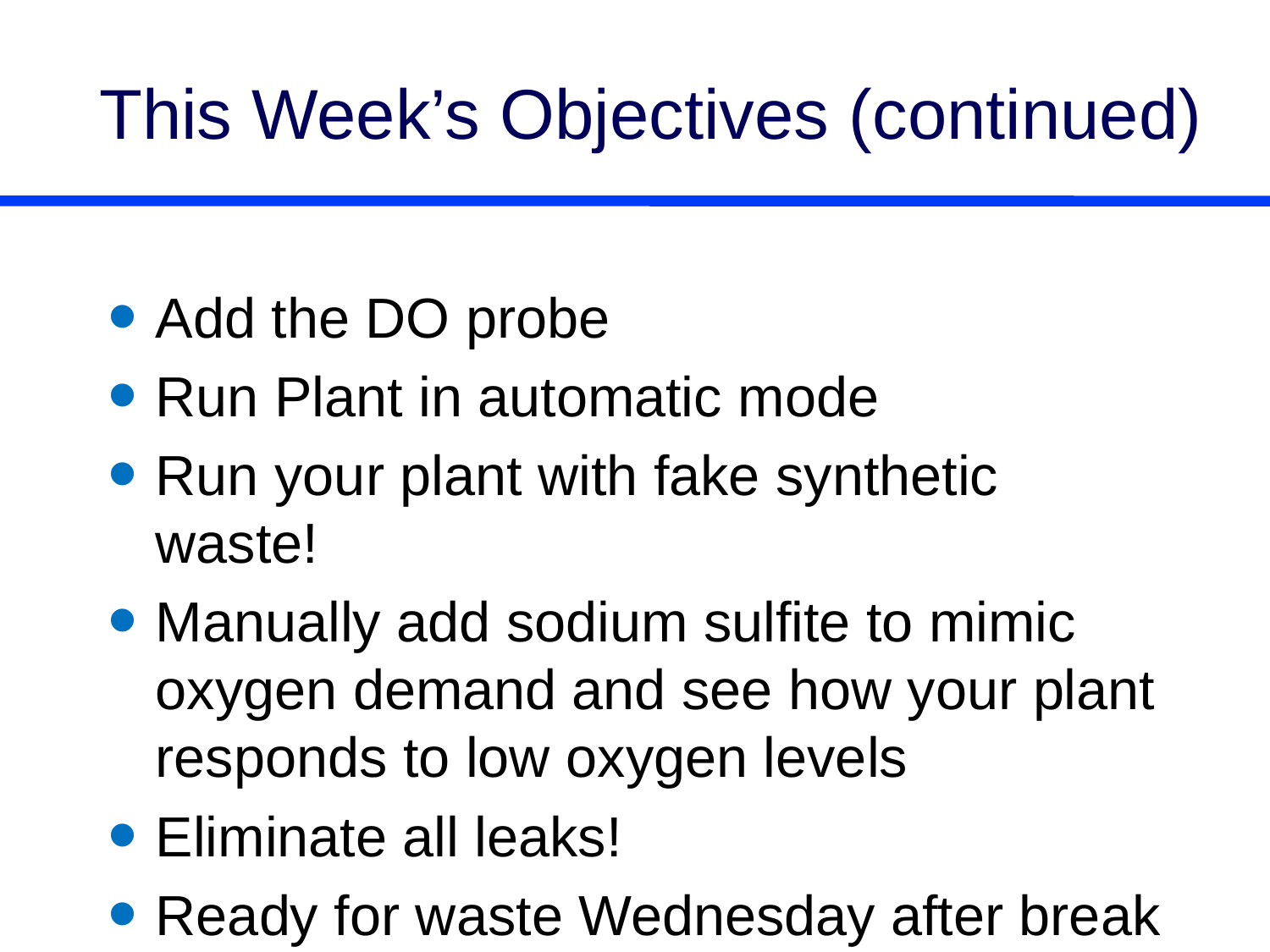

# This Week’s Objectives (continued)
Add the DO probe
Run Plant in automatic mode
Run your plant with fake synthetic waste!
Manually add sodium sulfite to mimic oxygen demand and see how your plant responds to low oxygen levels
Eliminate all leaks!
Ready for waste Wednesday after break